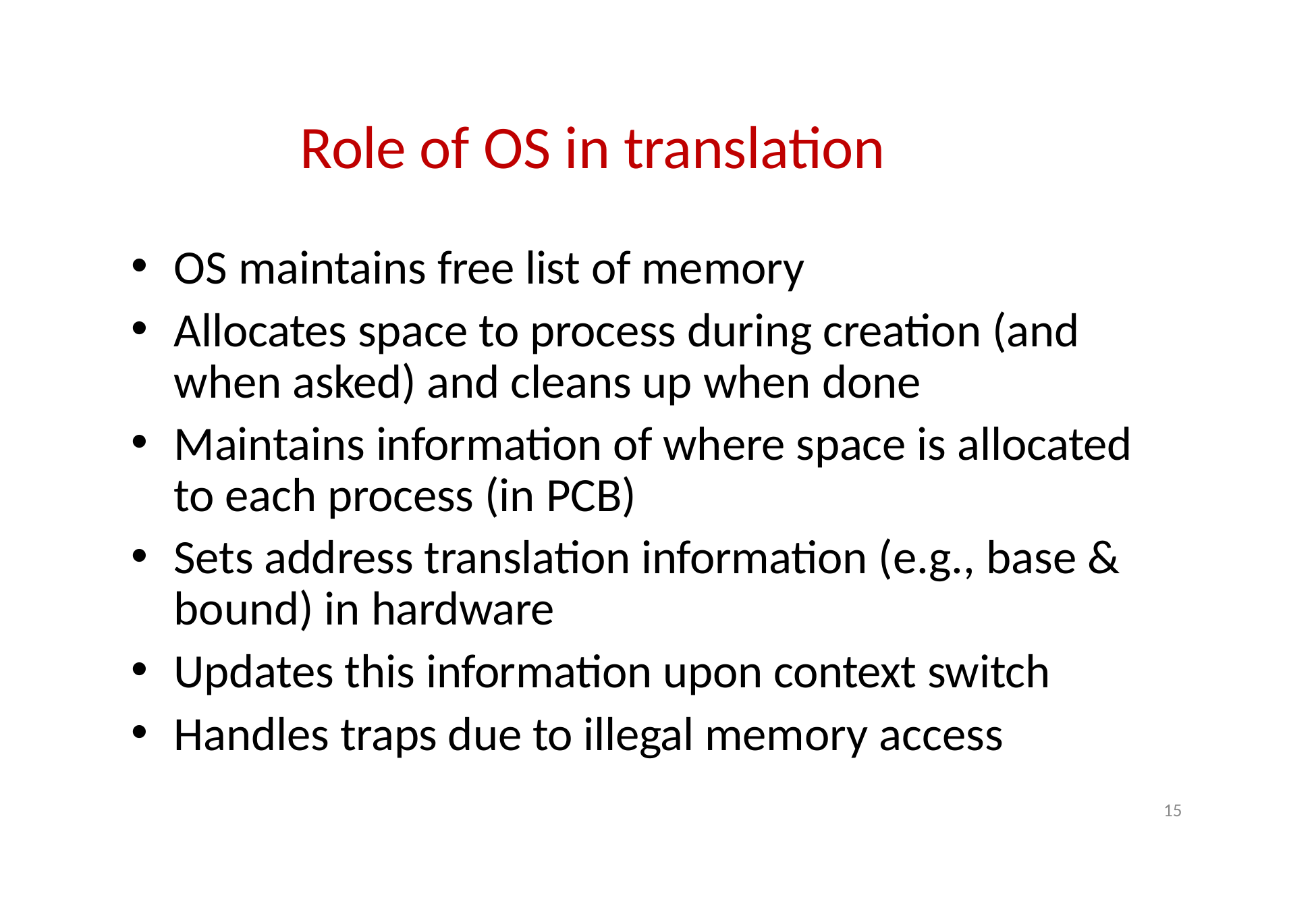

# Role of OS in translation
OS maintains free list of memory
Allocates space to process during creation (and  when asked) and cleans up when done
Maintains information of where space is allocated  to each process (in PCB)
Sets address translation information (e.g., base &  bound) in hardware
Updates this information upon context switch
Handles traps due to illegal memory access

15